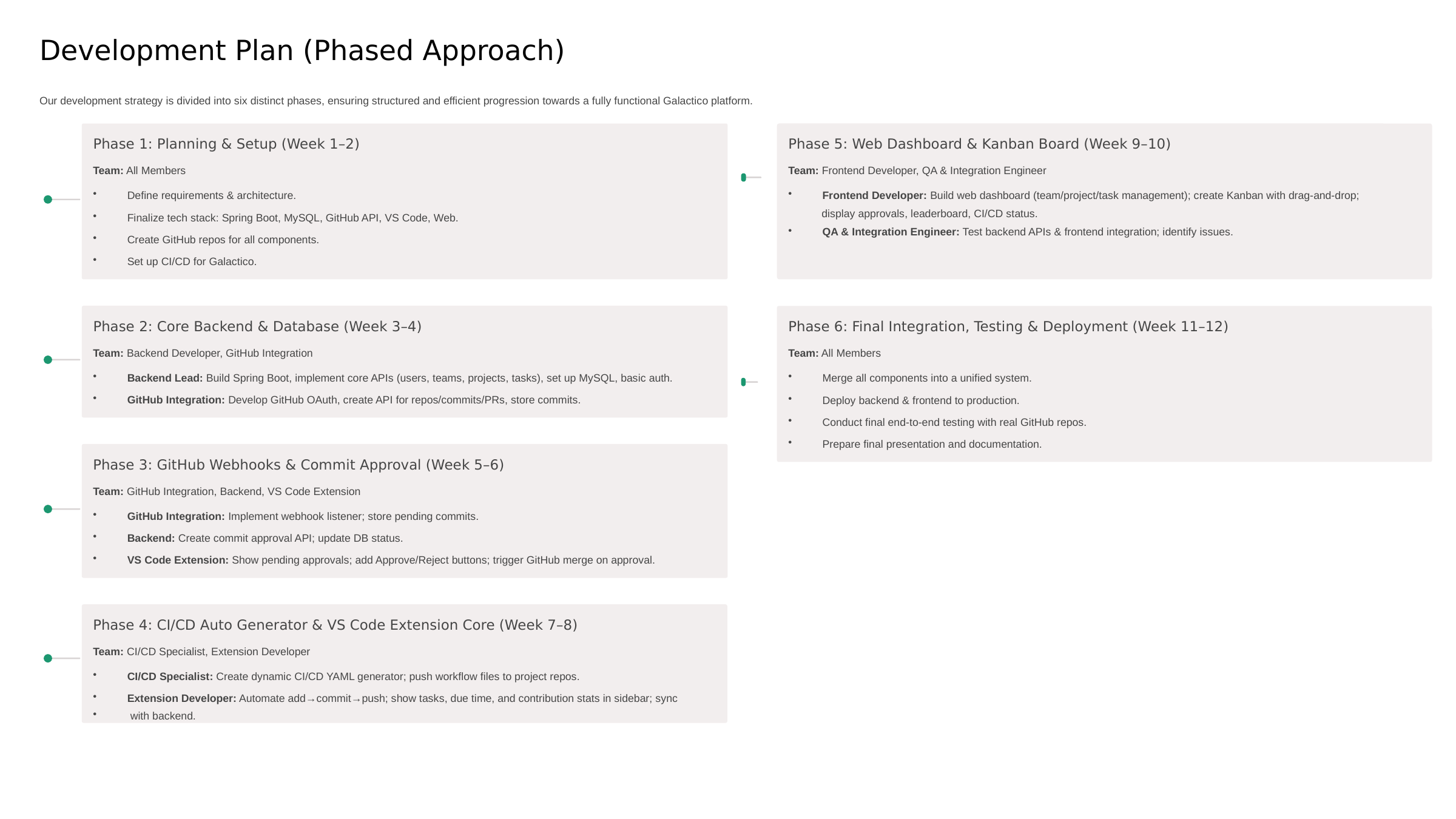

Development Plan (Phased Approach)
Our development strategy is divided into six distinct phases, ensuring structured and efficient progression towards a fully functional Galactico platform.

Phase 1: Planning & Setup (Week 1–2)
Phase 5: Web Dashboard & Kanban Board (Week 9–10)
Team: All Members
Team: Frontend Developer, QA & Integration Engineer

Frontend Developer: Build web dashboard (team/project/task management); create Kanban with drag-and-drop;
           display approvals, leaderboard, CI/CD status.
Define requirements & architecture.

Finalize tech stack: Spring Boot, MySQL, GitHub API, VS Code, Web.
QA & Integration Engineer: Test backend APIs & frontend integration; identify issues.
Create GitHub repos for all components.
Set up CI/CD for Galactico.

Phase 2: Core Backend & Database (Week 3–4)
Phase 6: Final Integration, Testing & Deployment (Week 11–12)
Team: Backend Developer, GitHub Integration
Team: All Members

Backend Lead: Build Spring Boot, implement core APIs (users, teams, projects, tasks), set up MySQL, basic auth.
Merge all components into a unified system.

GitHub Integration: Develop GitHub OAuth, create API for repos/commits/PRs, store commits.
Deploy backend & frontend to production.
Conduct final end-to-end testing with real GitHub repos.
Prepare final presentation and documentation.

Phase 3: GitHub Webhooks & Commit Approval (Week 5–6)
Team: GitHub Integration, Backend, VS Code Extension
GitHub Integration: Implement webhook listener; store pending commits.

Backend: Create commit approval API; update DB status.
VS Code Extension: Show pending approvals; add Approve/Reject buttons; trigger GitHub merge on approval.

Phase 4: CI/CD Auto Generator & VS Code Extension Core (Week 7–8)
Team: CI/CD Specialist, Extension Developer

CI/CD Specialist: Create dynamic CI/CD YAML generator; push workflow files to project repos.
Extension Developer: Automate add→commit→push; show tasks, due time, and contribution stats in sidebar; sync
 with backend.